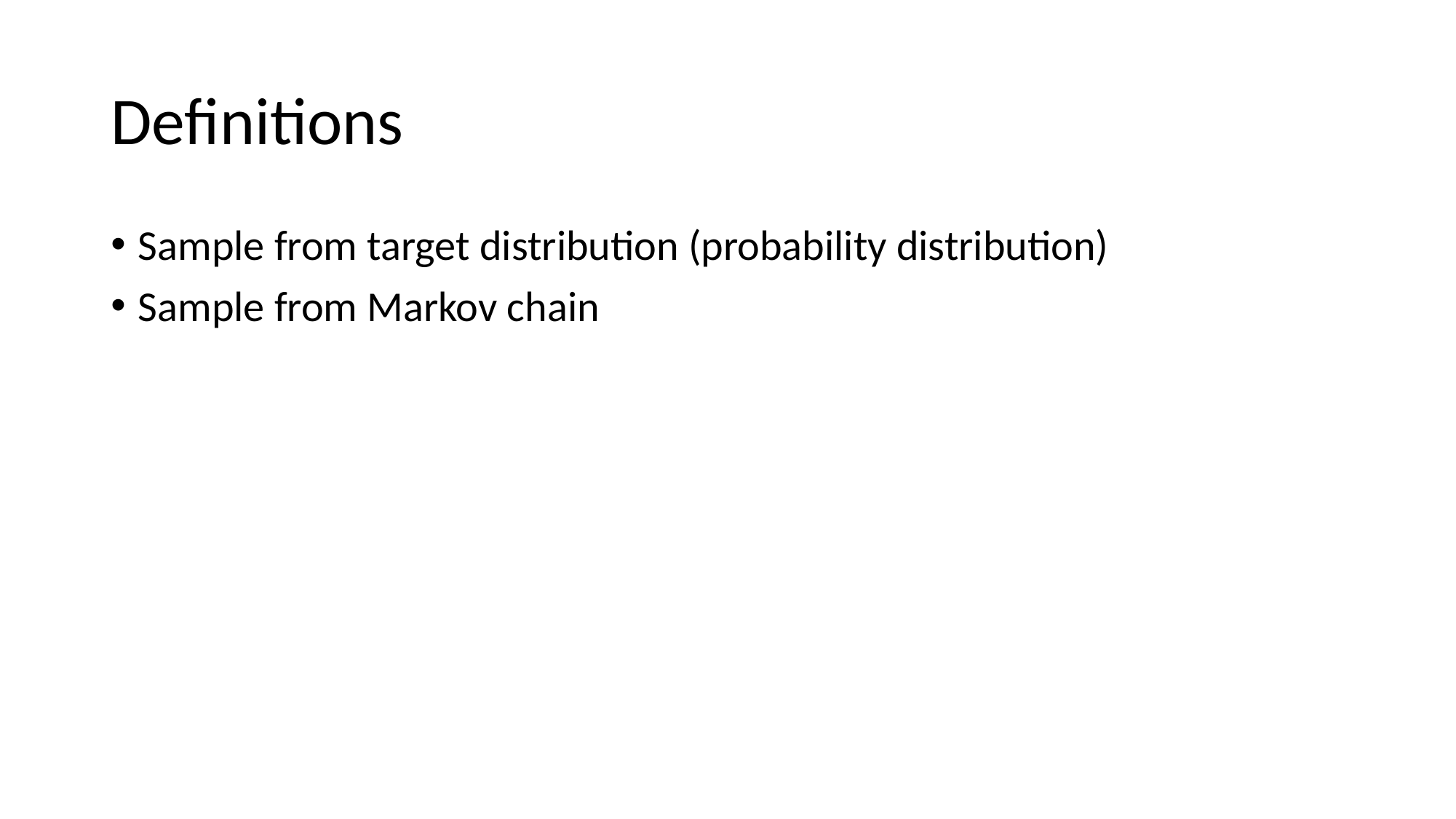

# Definitions
Sample from target distribution (probability distribution)
Sample from Markov chain